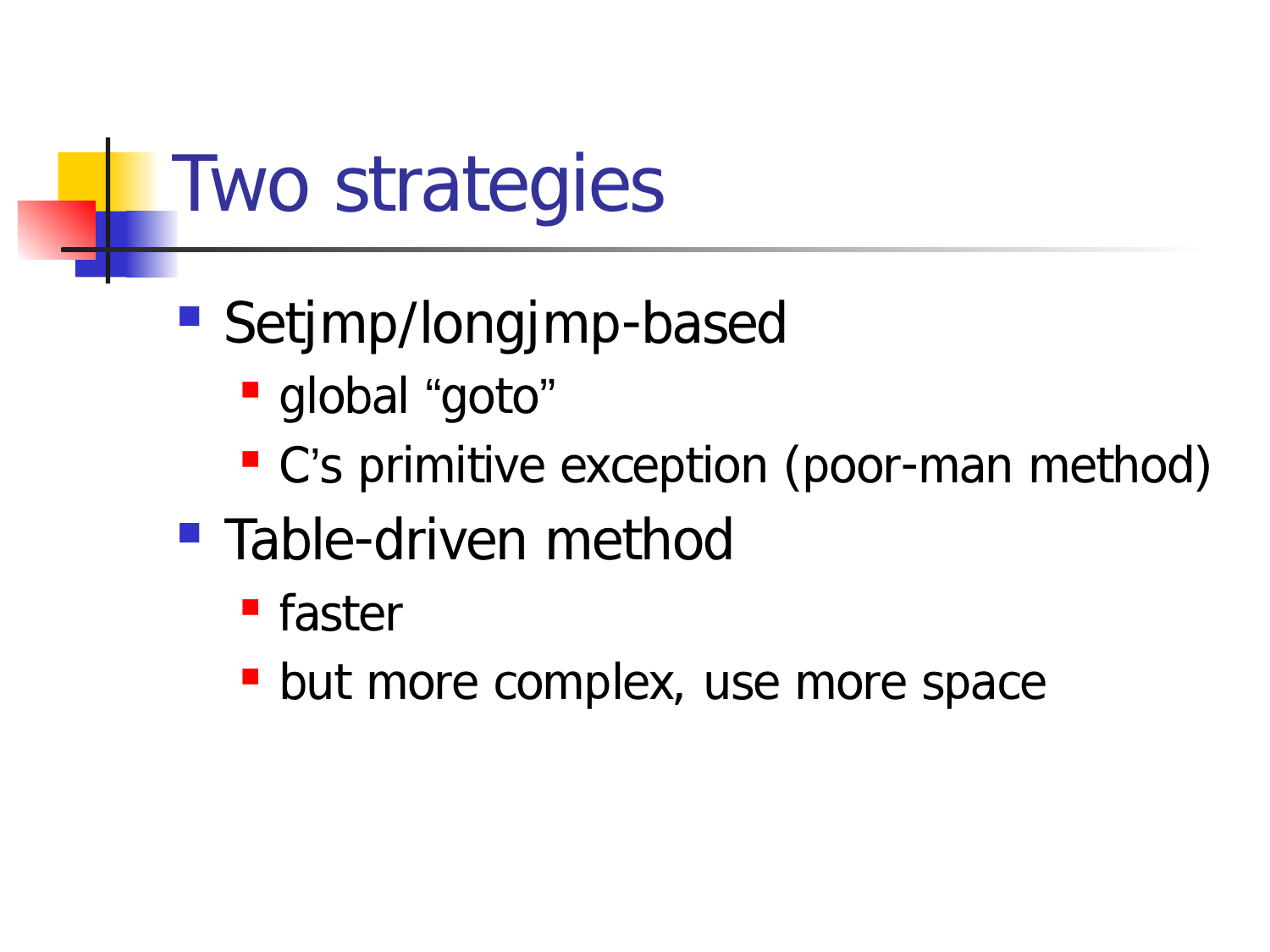

# Two strategies
Setjmp/longjmp-based
global “goto”
C’s primitive exception (poor-man method)
Table-driven method
faster
but more complex, use more space